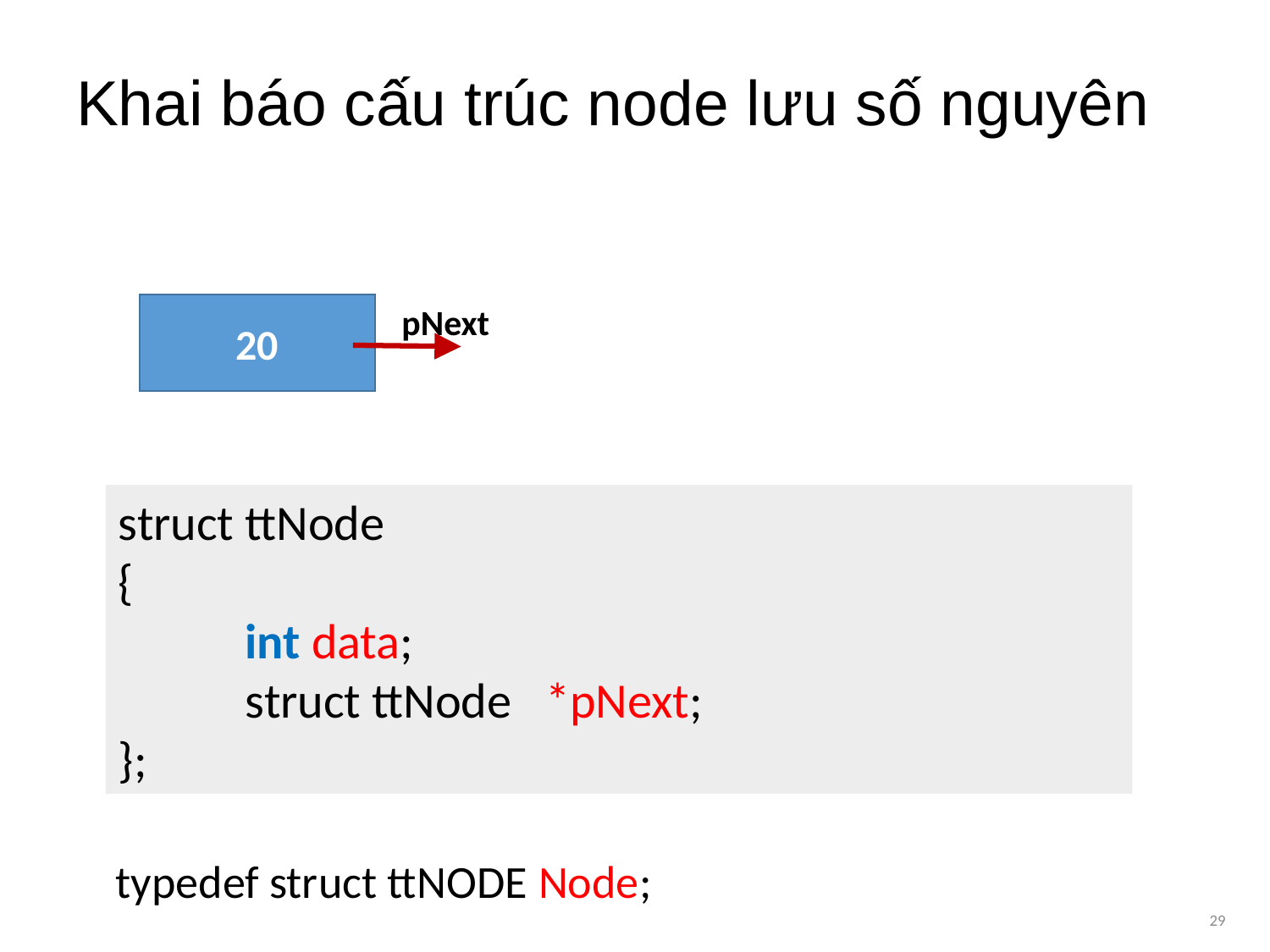

# Khai báo cấu trúc node lưu số nguyên
20
pNext
struct ttNode
{
	int data;
	struct ttNode   *pNext;
};
typedef struct ttNODE Node;
29